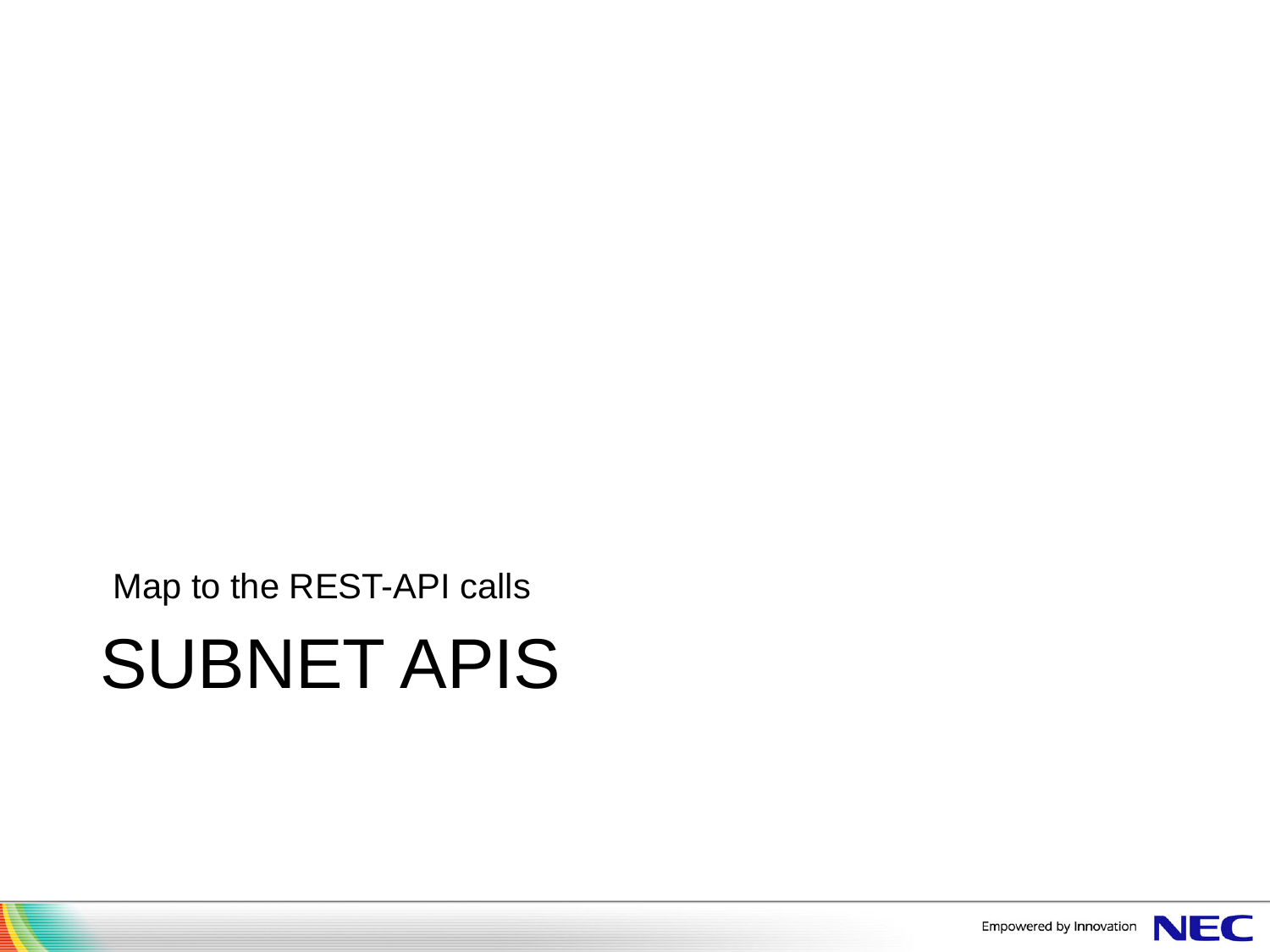

Map to the REST-API calls
# Subnet APIs